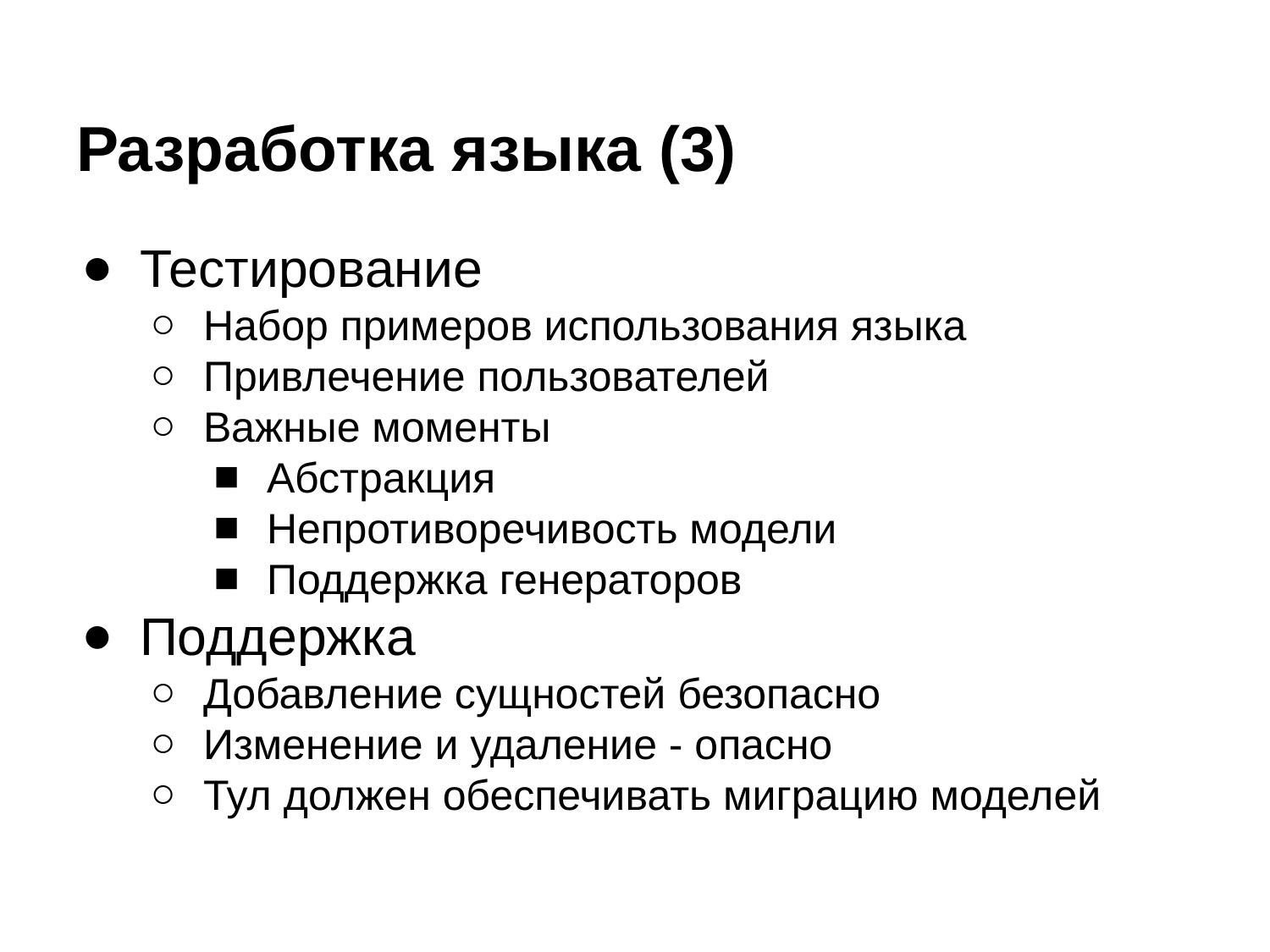

# Разработка языка (3)
Тестирование
Набор примеров использования языка
Привлечение пользователей
Важные моменты
Абстракция
Непротиворечивость модели
Поддержка генераторов
Поддержка
Добавление сущностей безопасно
Изменение и удаление - опасно
Тул должен обеспечивать миграцию моделей